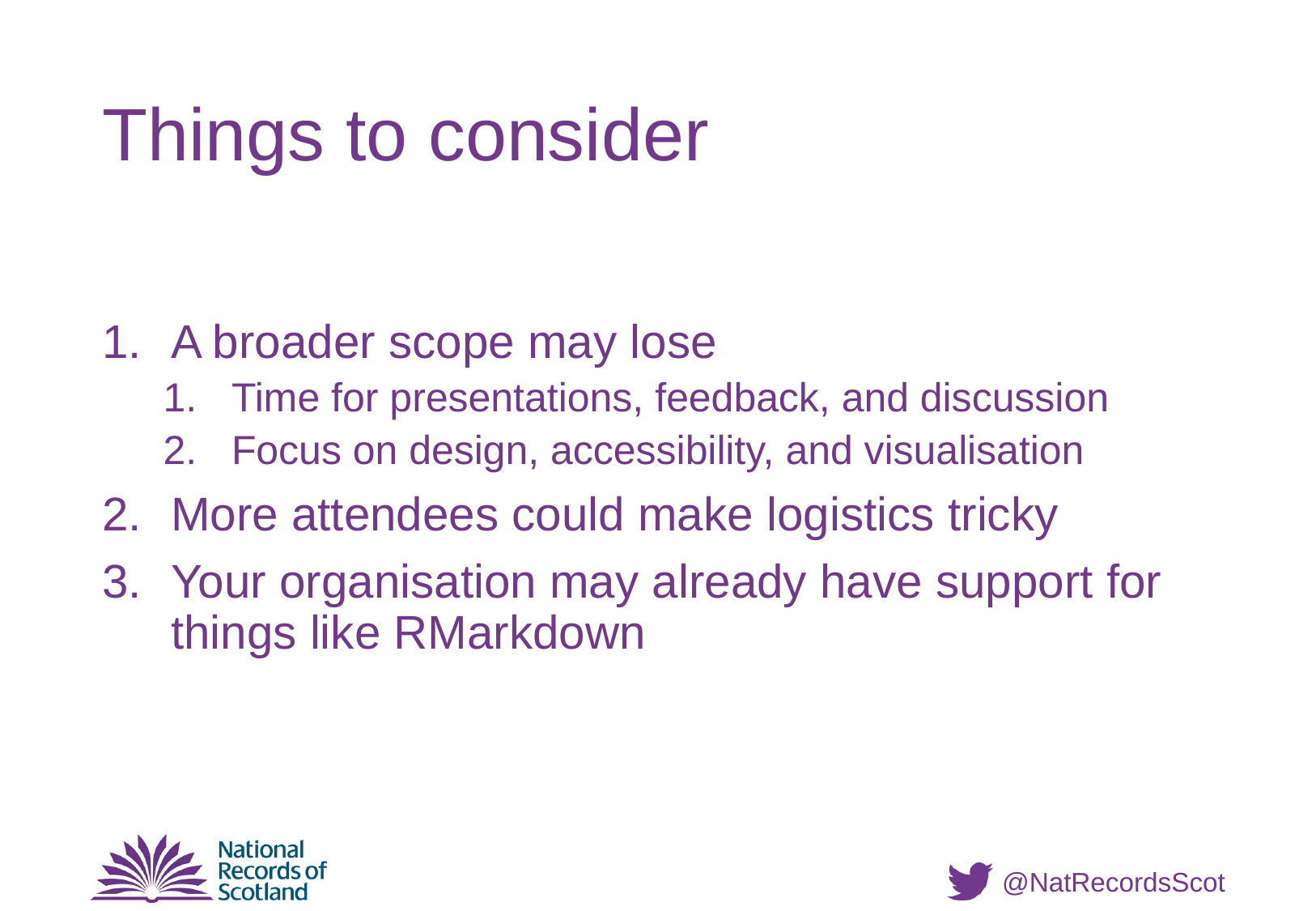

# Things to consider
A broader scope may lose
Time for presentations, feedback, and discussion
Focus on design, accessibility, and visualisation
More attendees could make logistics tricky
Your organisation may already have support for things like RMarkdown